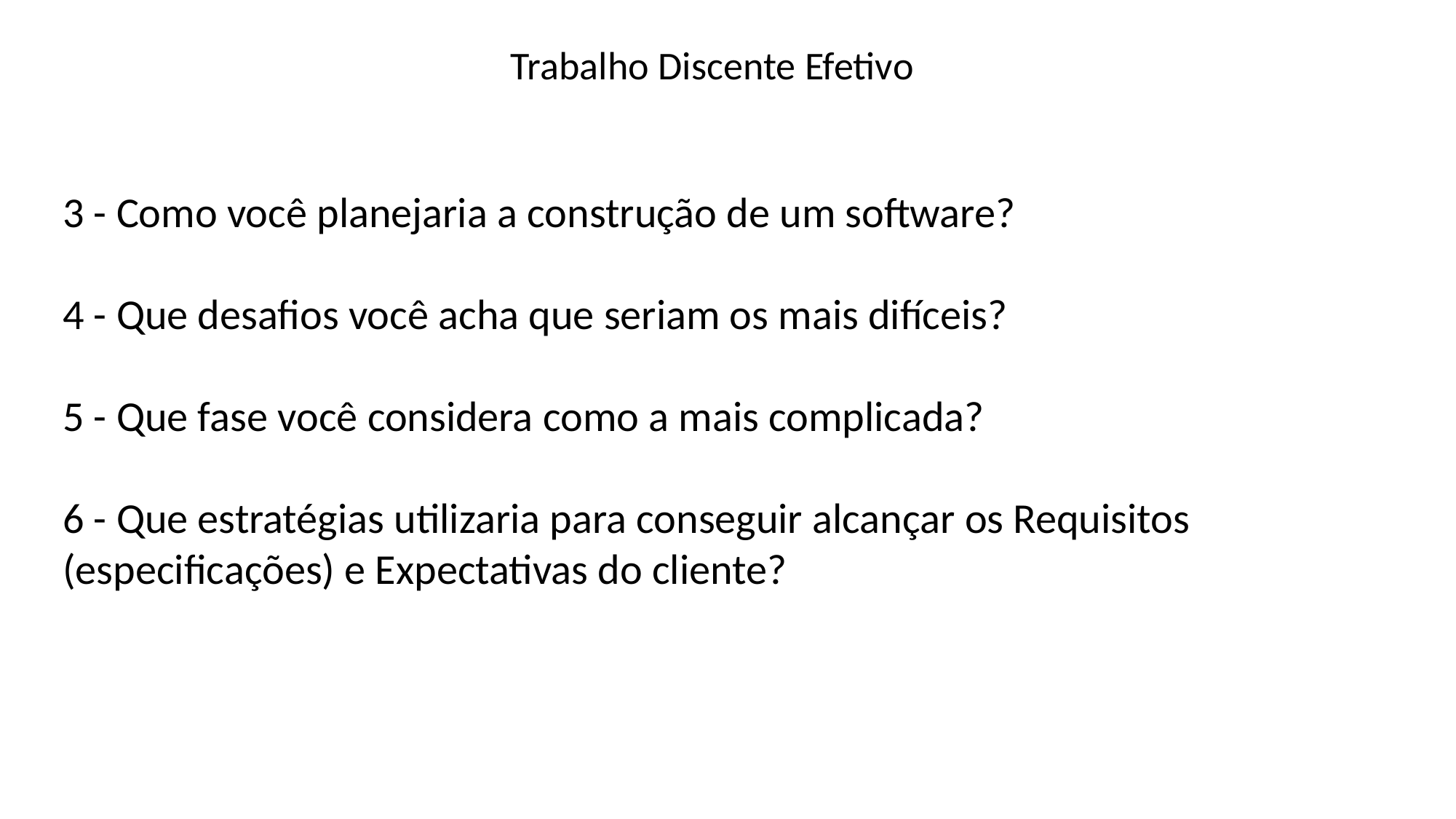

Equipe de Projeto
Trabalho Discente Efetivo
3 - Como você planejaria a construção de um software?

4 - Que desafios você acha que seriam os mais difíceis?

5 - Que fase você considera como a mais complicada?

6 - Que estratégias utilizaria para conseguir alcançar os Requisitos (especificações) e Expectativas do cliente?